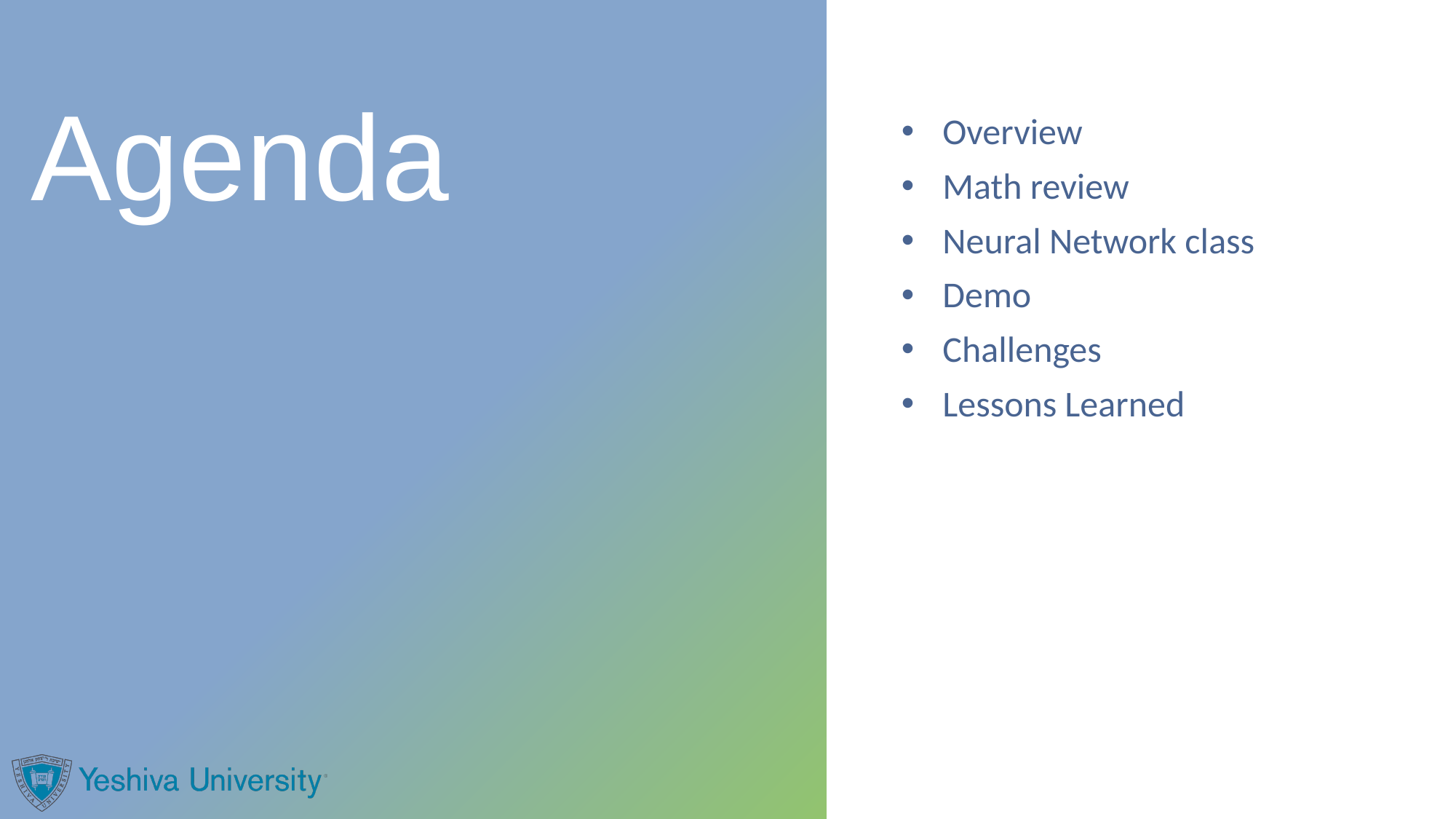

Instructions:
Do not edit this slide
Overview
Math review
Neural Network class
Demo
Challenges
Lessons Learned

# Agenda